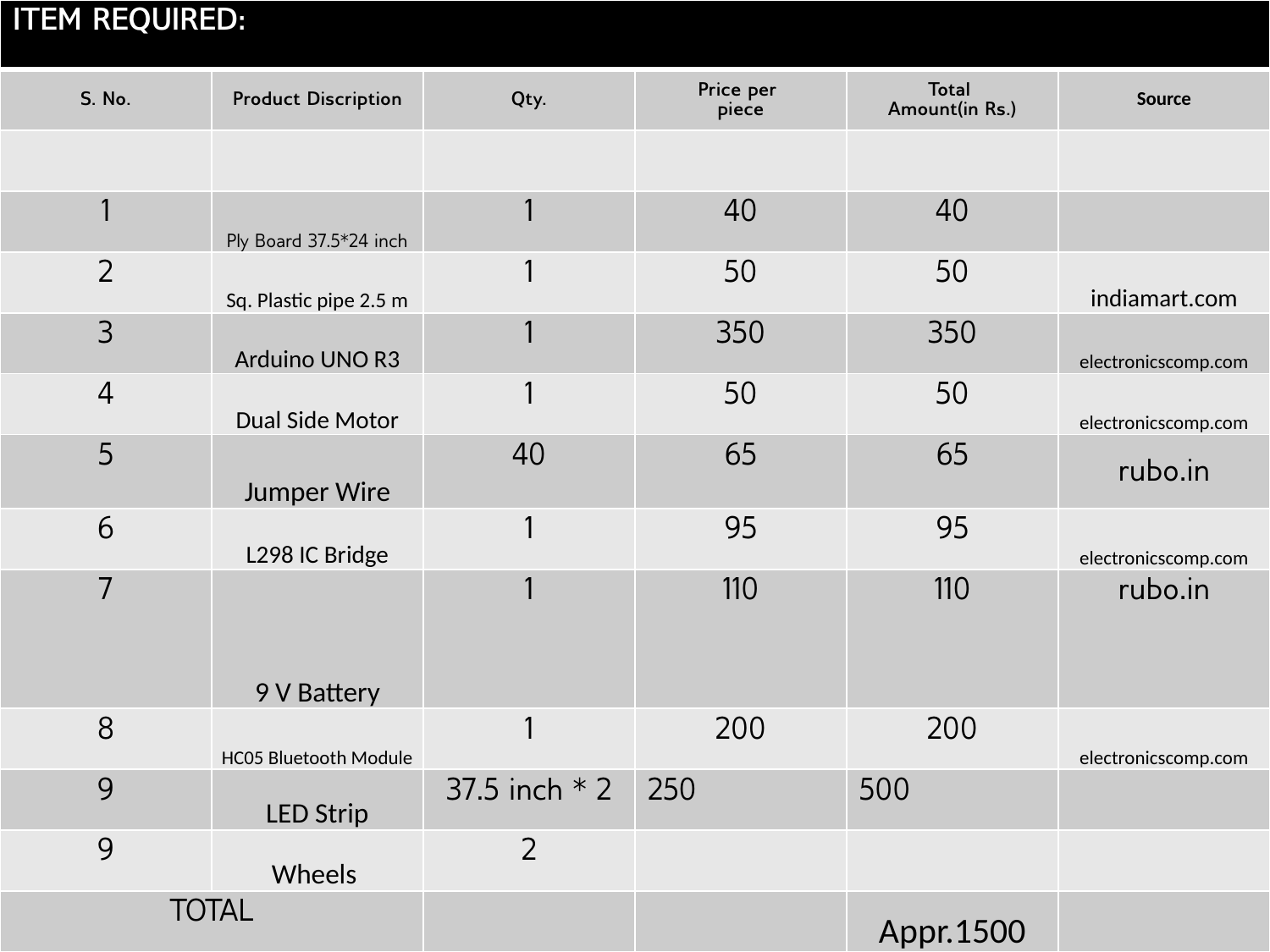

| ITEM REQUIRED: |  |  |  |  |  |
| --- | --- | --- | --- | --- | --- |
| S. No. | Product Discription | Qty. | Price per piece | Total Amount(in Rs.) | Source |
|  |  |  |  |  |  |
| 1 | Ply Board 37.5\*24 inch | 1 | 40 | 40 |  |
| 2 | Sq. Plastic pipe 2.5 m | 1 | 50 | 50 | indiamart.com |
| 3 | Arduino UNO R3 | 1 | 350 | 350 | electronicscomp.com |
| 4 | Dual Side Motor | 1 | 50 | 50 | electronicscomp.com |
| 5 | Jumper Wire | 40 | 65 | 65 | rubo.in |
| 6 | L298 IC Bridge | 1 | 95 | 95 | electronicscomp.com |
| 7 | 9 V Battery | 1 | 110 | 110 | rubo.in |
| 8 | HC05 Bluetooth Module | 1 | 200 | 200 | electronicscomp.com |
| 9 | LED Strip | 37.5 inch \* 2 | 250 | 500 |  |
| 9 | Wheels | 2 |  |  |  |
| TOTAL |  |  |  | Appr.1500 |  |